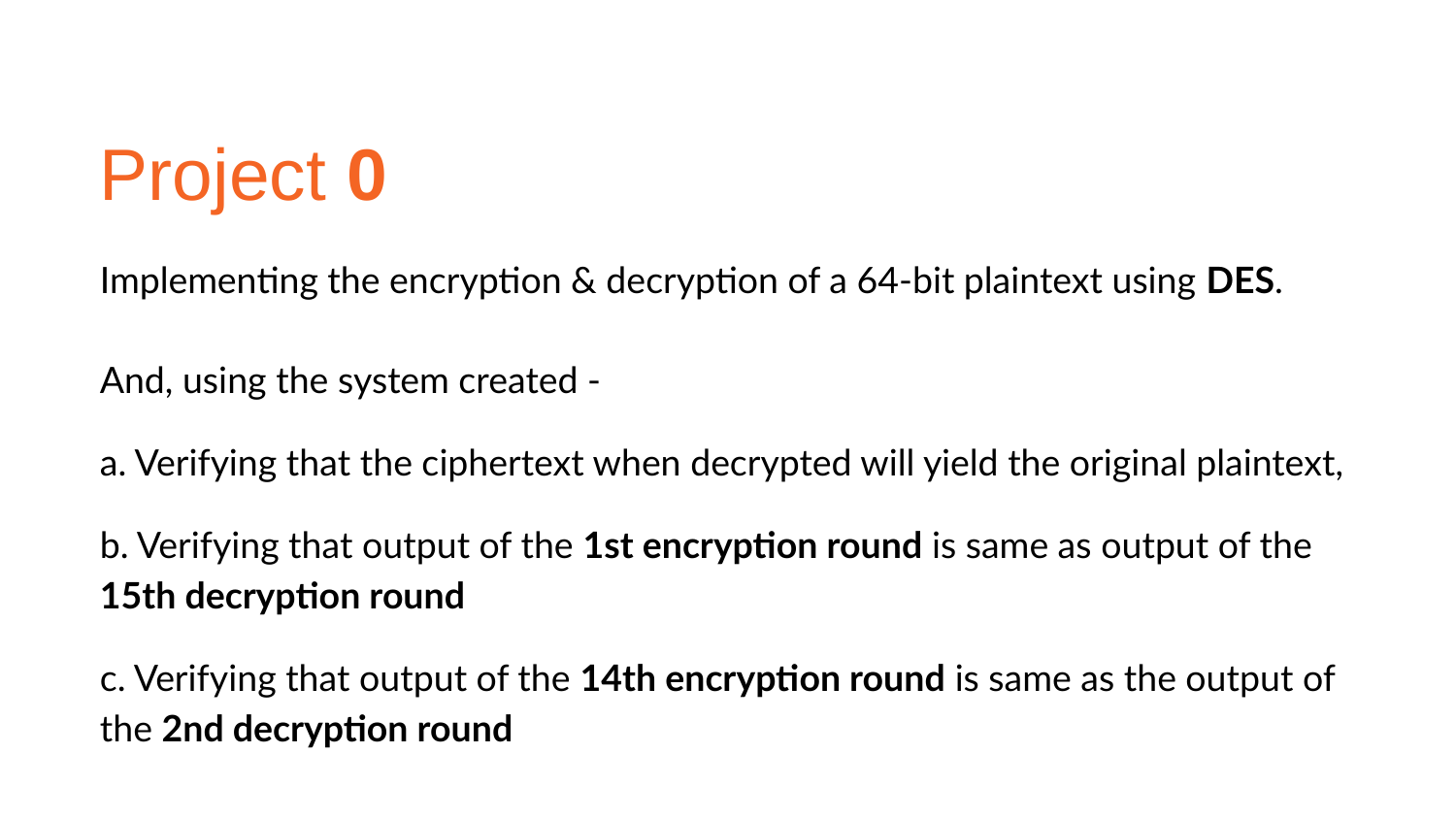

Project 0
Implementing the encryption & decryption of a 64-bit plaintext using DES.
And, using the system created -
a. Verifying that the ciphertext when decrypted will yield the original plaintext,
b. Verifying that output of the 1st encryption round is same as output of the 15th decryption round
c. Verifying that output of the 14th encryption round is same as the output of the 2nd decryption round